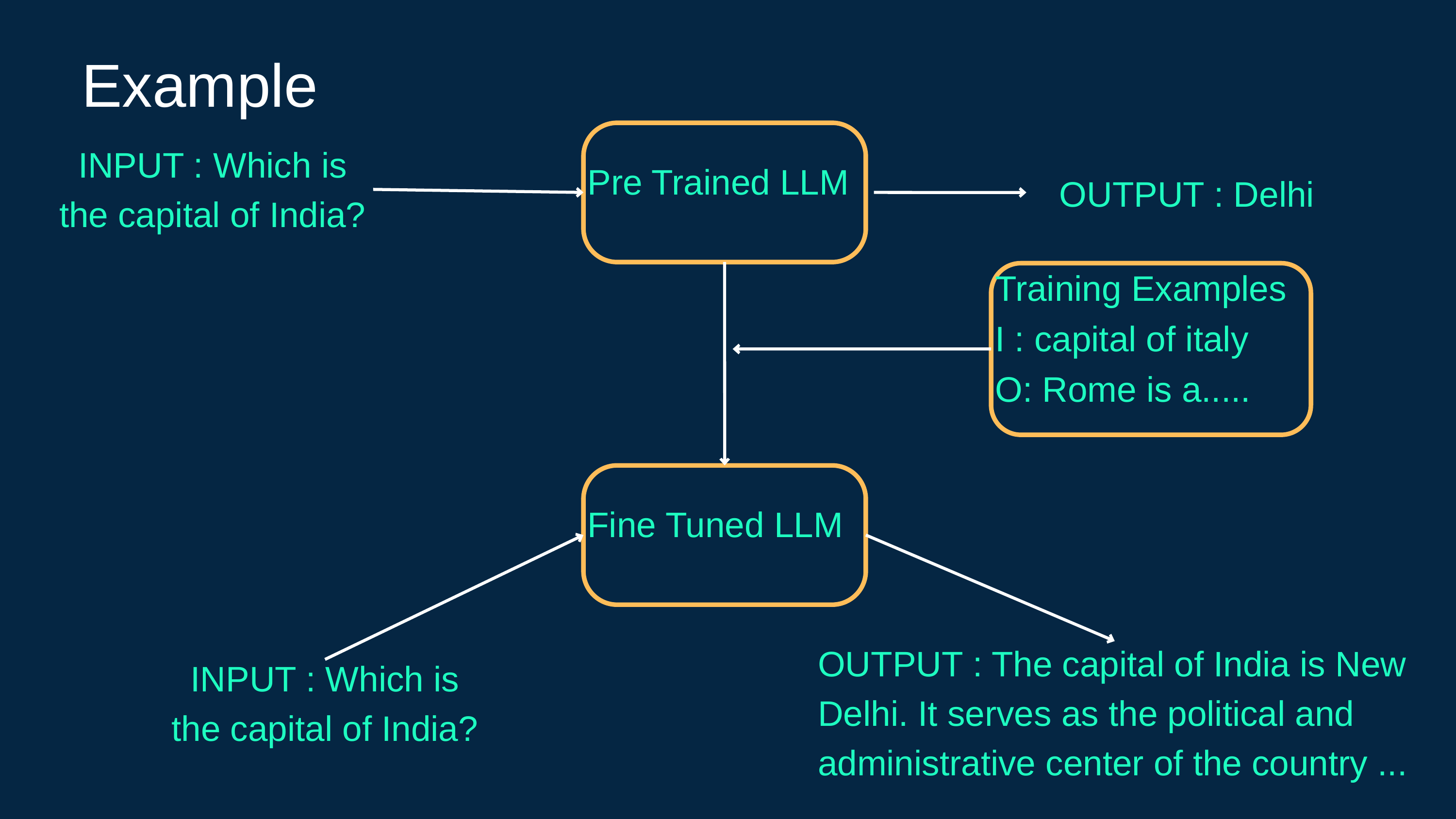

Example

Pre Trained LLM
INPUT : Which is the capital of India?
OUTPUT : Delhi

Training Examples
I : capital of italy
O: Rome is a.....

Fine Tuned LLM

OUTPUT : The capital of India is New Delhi. It serves as the political and administrative center of the country ...
INPUT : Which is the capital of India?